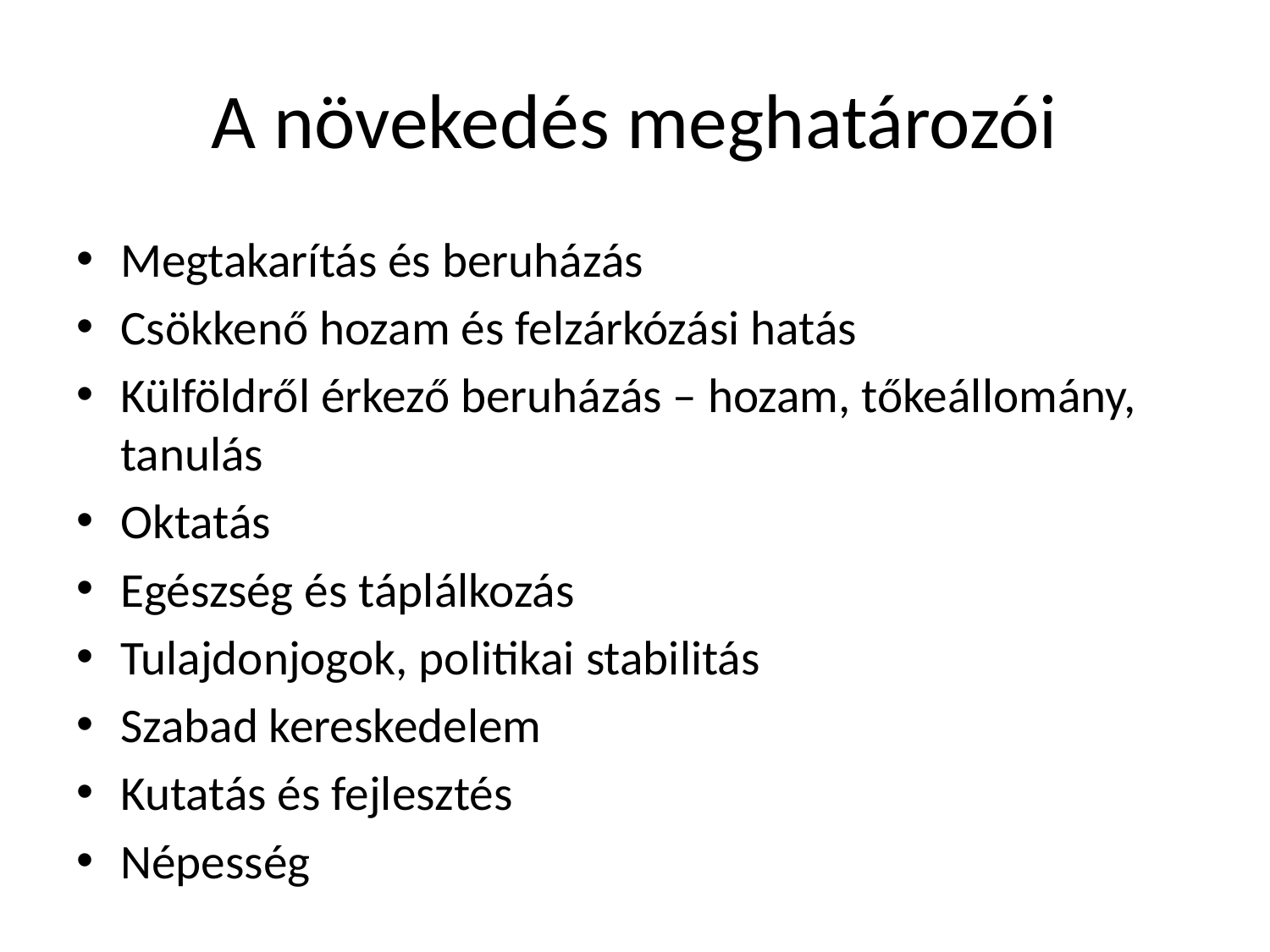

# A növekedés meghatározói
Megtakarítás és beruházás
Csökkenő hozam és felzárkózási hatás
Külföldről érkező beruházás – hozam, tőkeállomány, tanulás
Oktatás
Egészség és táplálkozás
Tulajdonjogok, politikai stabilitás
Szabad kereskedelem
Kutatás és fejlesztés
Népesség